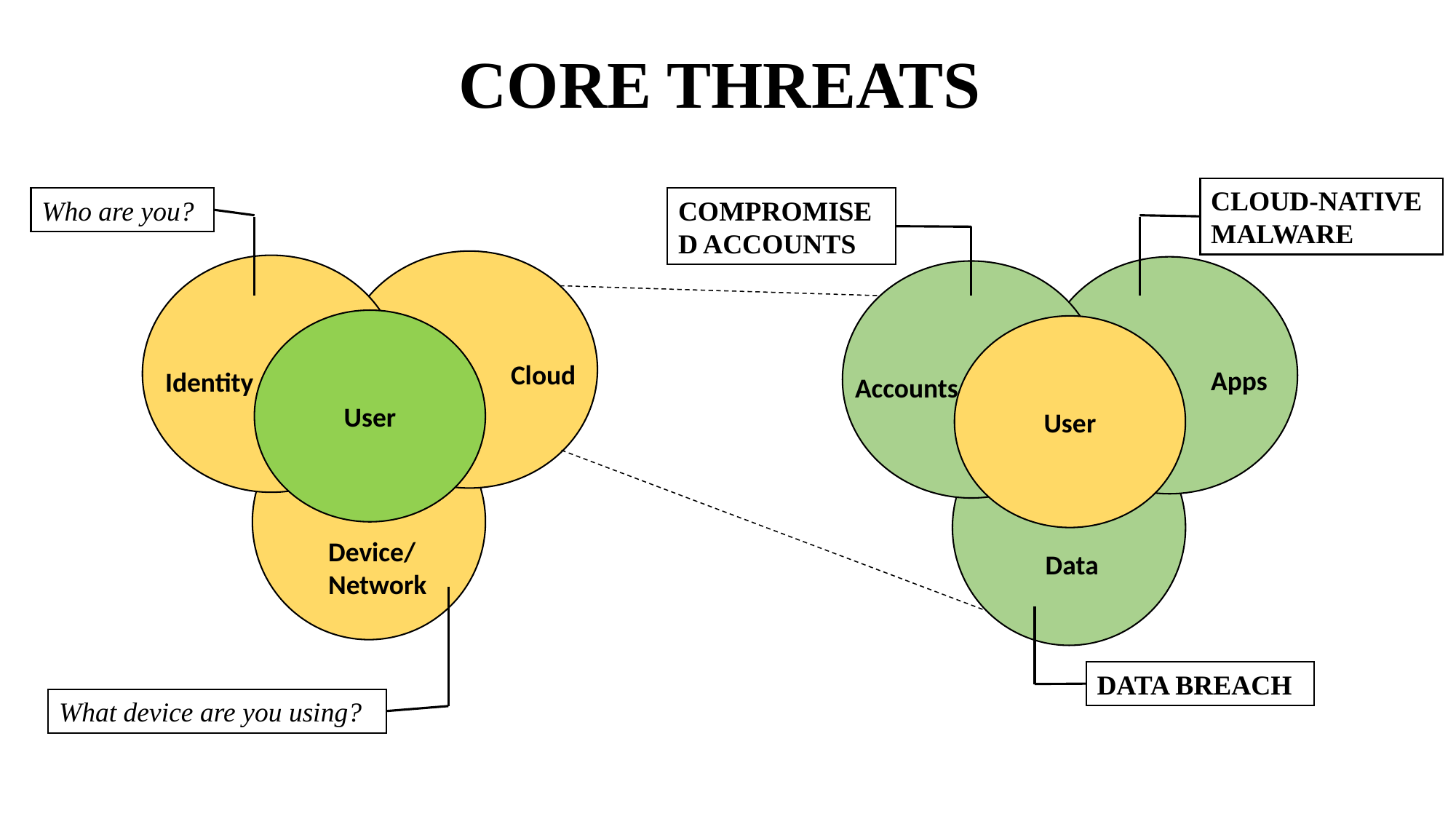

# CORE THREATS
CLOUD-NATIVE MALWARE
Who are you?
COMPROMISED ACCOUNTS

User
User
Cloud
Apps
Identity
Accounts

Device/
Network
Data
DATA BREACH
What device are you using?